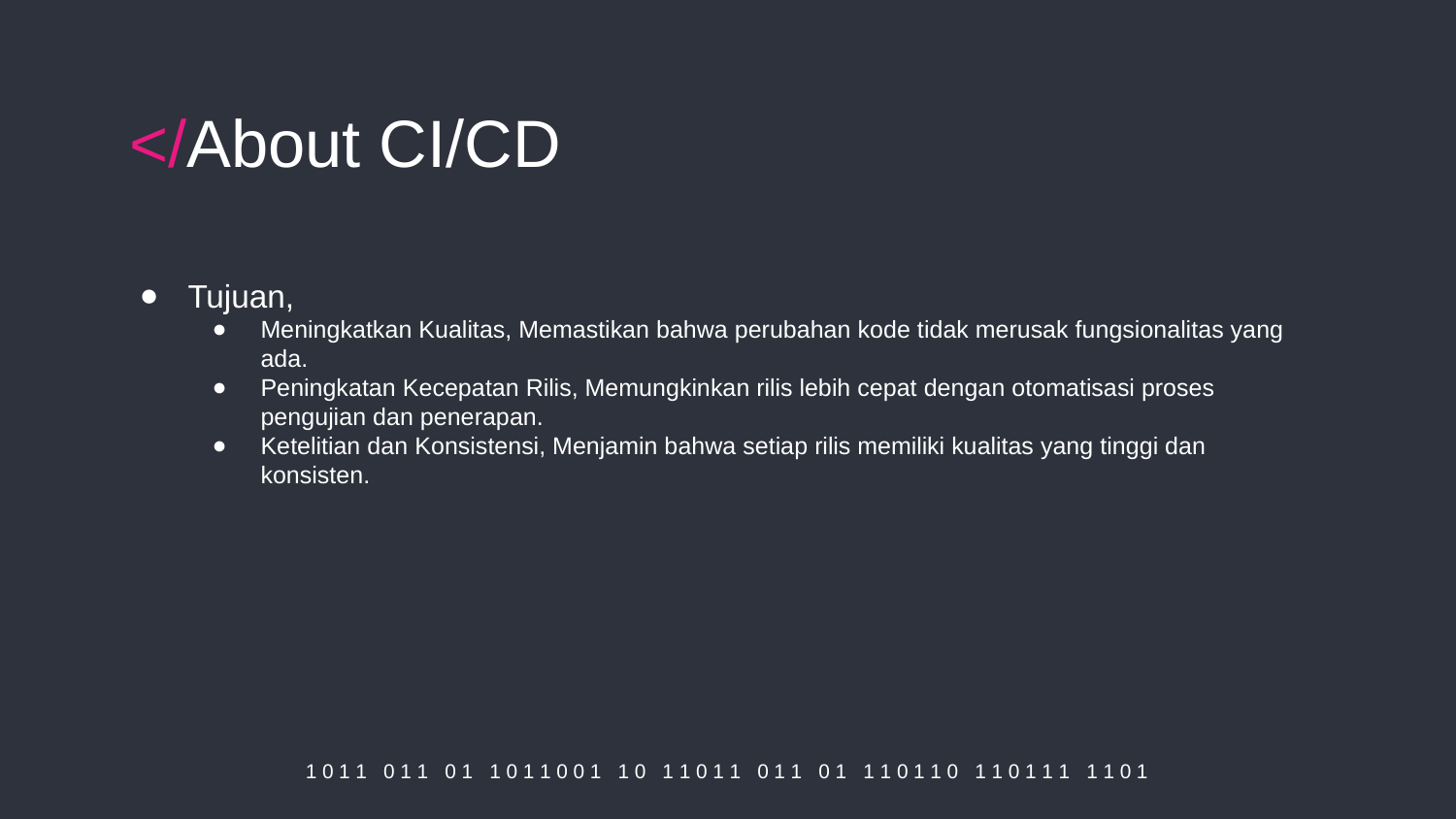

# </About CI/CD

Tujuan,
Meningkatkan Kualitas, Memastikan bahwa perubahan kode tidak merusak fungsionalitas yang ada.
Peningkatan Kecepatan Rilis, Memungkinkan rilis lebih cepat dengan otomatisasi proses pengujian dan penerapan.
Ketelitian dan Konsistensi, Menjamin bahwa setiap rilis memiliki kualitas yang tinggi dan konsisten.